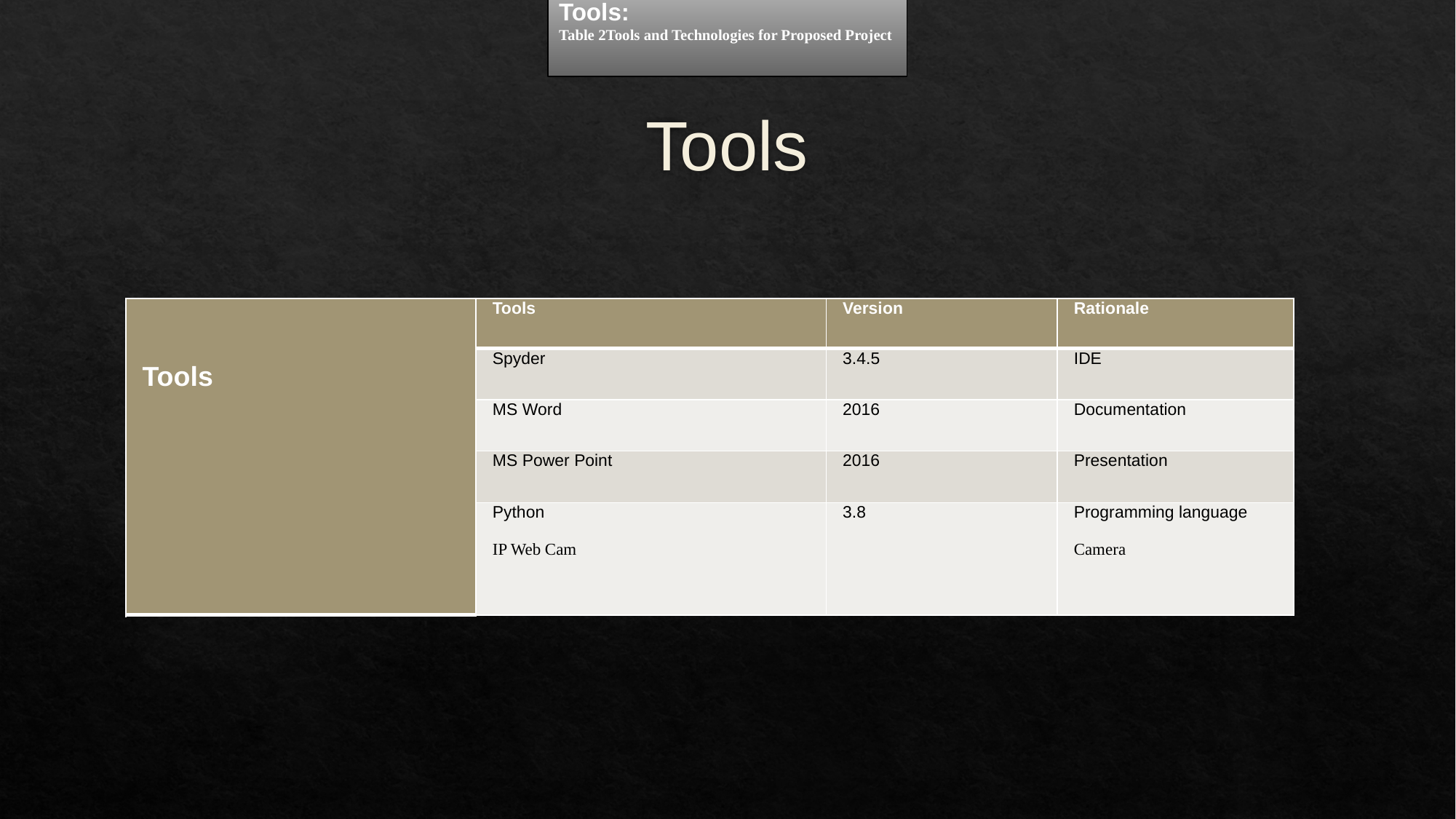

Tools:
Table 2Tools and Technologies for Proposed Project

# Tools
| Tools | Tools | Version | Rationale |
| --- | --- | --- | --- |
|  | Spyder | 3.4.5 | IDE |
|  | MS Word | 2016 | Documentation |
|  | MS Power Point | 2016 | Presentation |
|  | Python IP Web Cam | 3.8 | Programming language Camera |